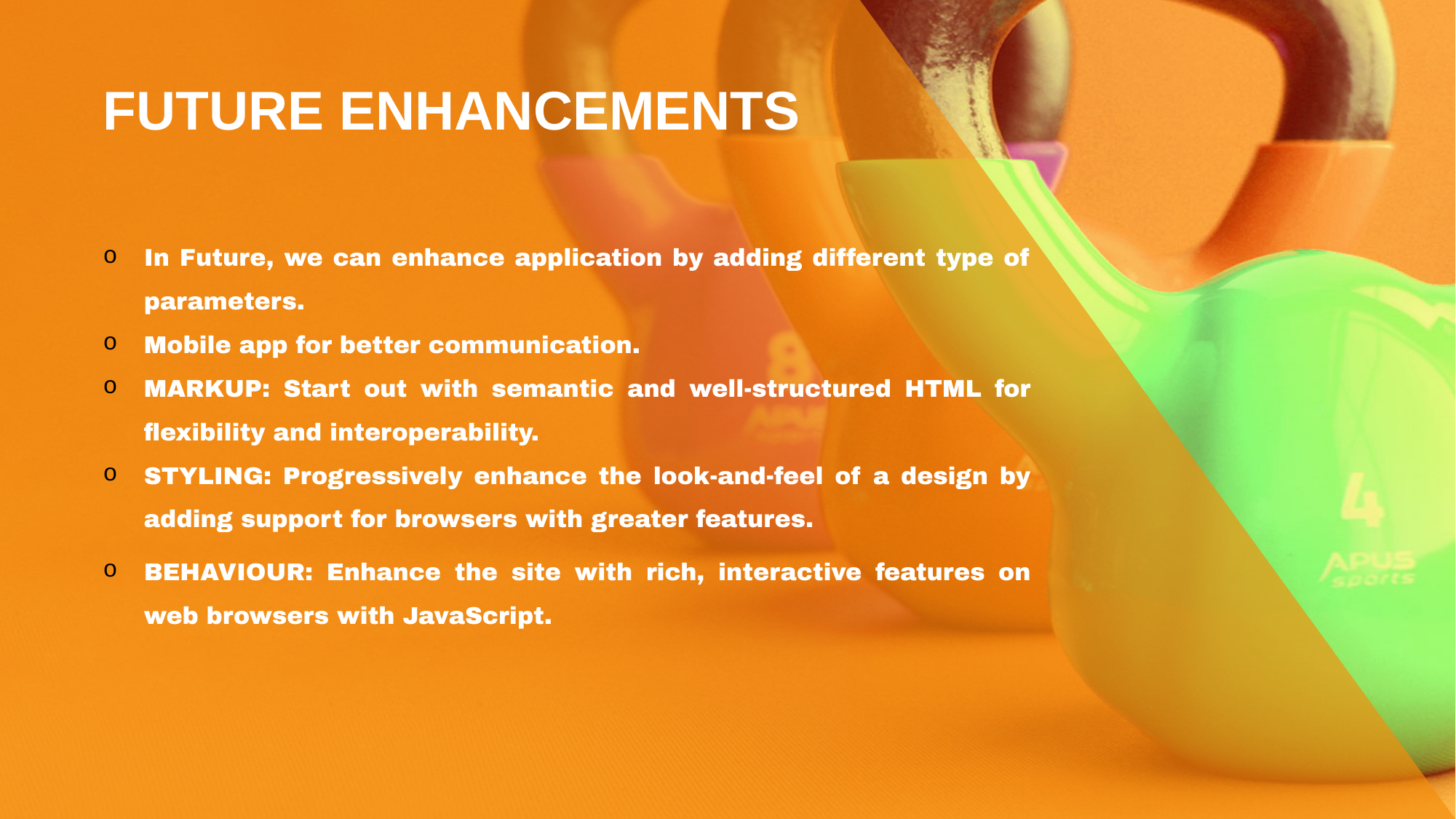

FUTURE ENHANCEMENTS
In Future, we can enhance application by adding different type of parameters.
Mobile app for better communication.
MARKUP: Start out with semantic and well-structured HTML for flexibility and interoperability.
STYLING: Progressively enhance the look-and-feel of a design by adding support for browsers with greater features.
BEHAVIOUR: Enhance the site with rich, interactive features on web browsers with JavaScript.